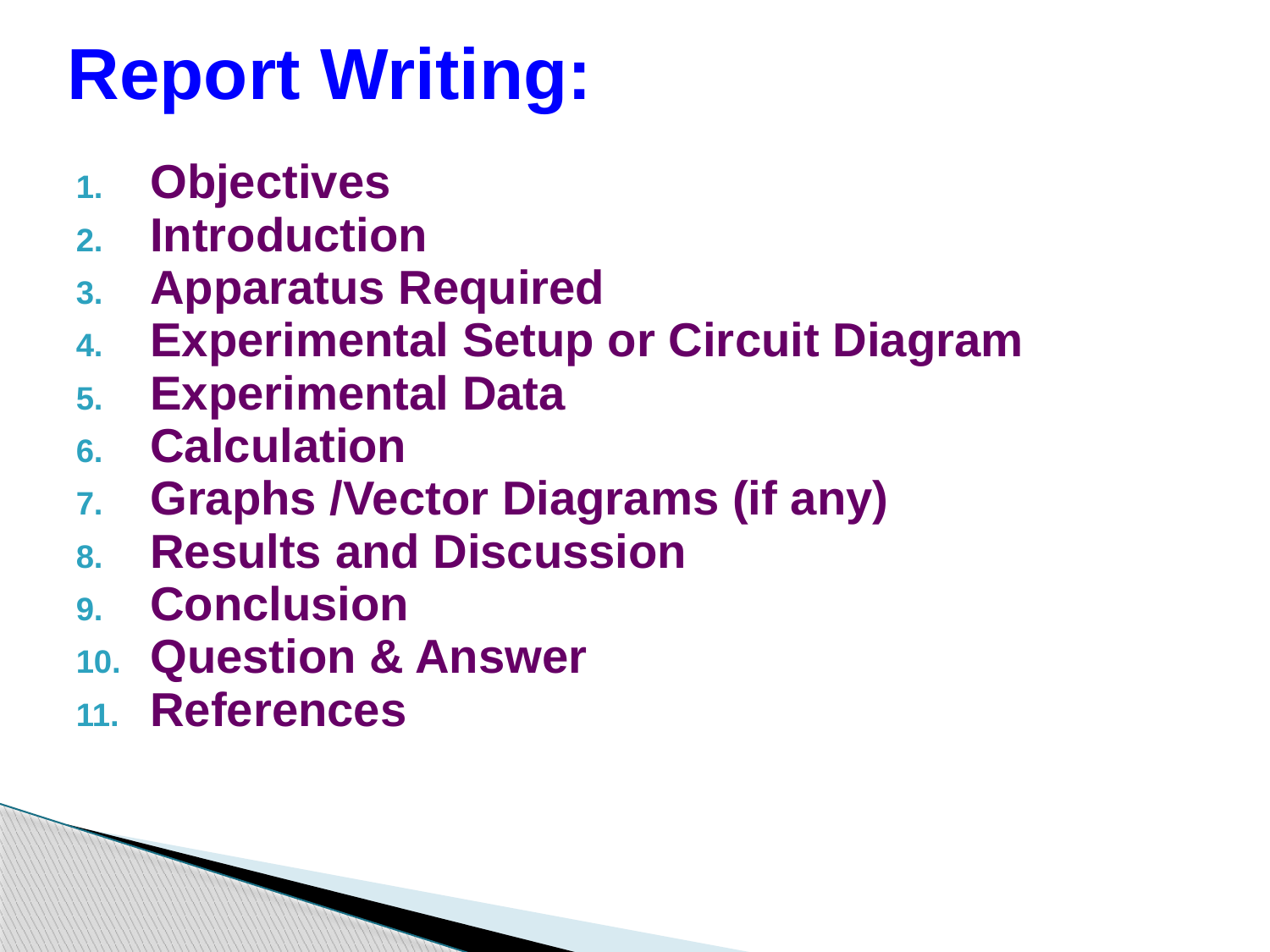

# Report Writing:
Objectives
Introduction
Apparatus Required
Experimental Setup or Circuit Diagram
Experimental Data
Calculation
Graphs /Vector Diagrams (if any)
Results and Discussion
Conclusion
Question & Answer
References